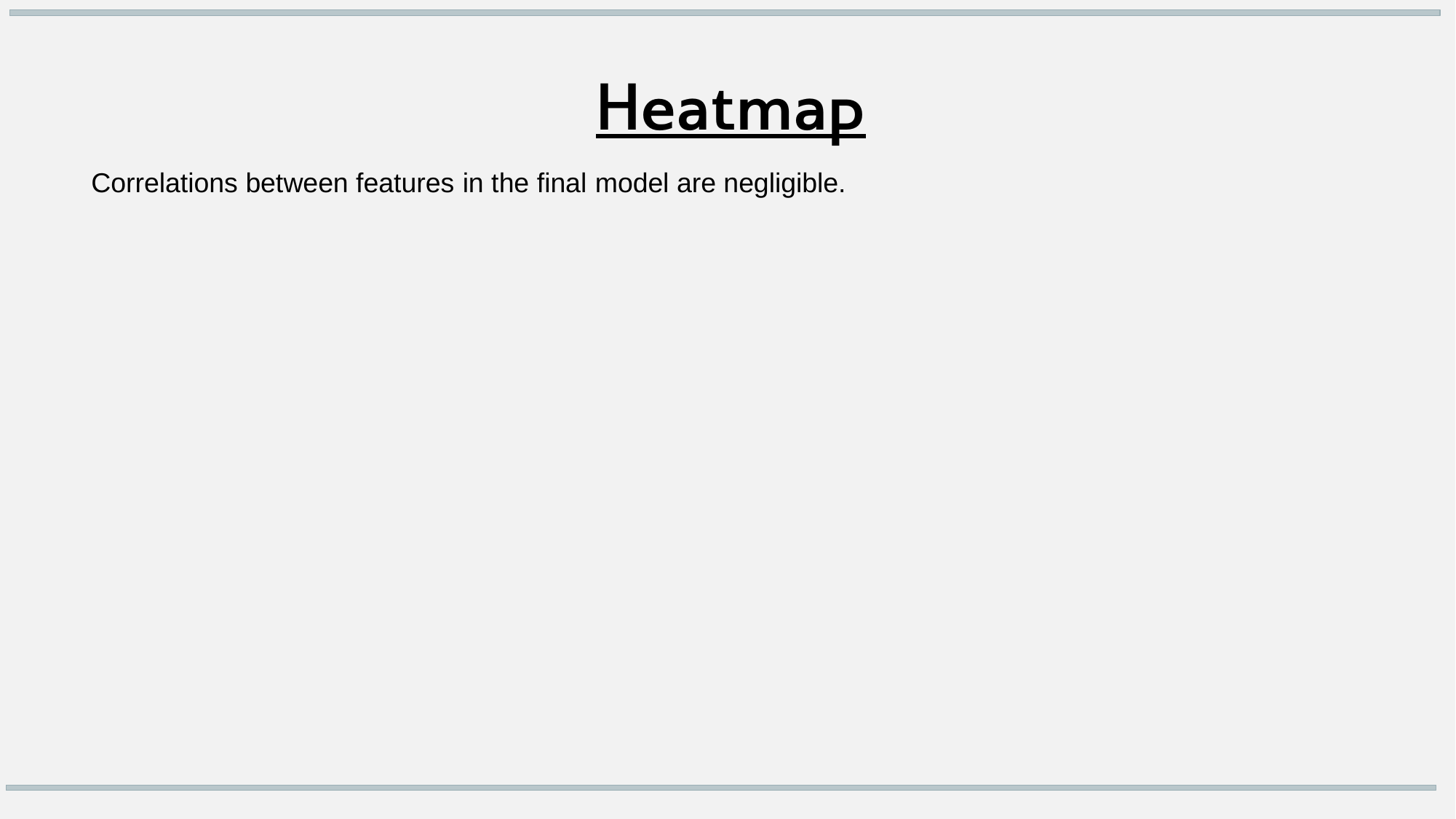

Heatmap
Correlations between features in the final model are negligible.